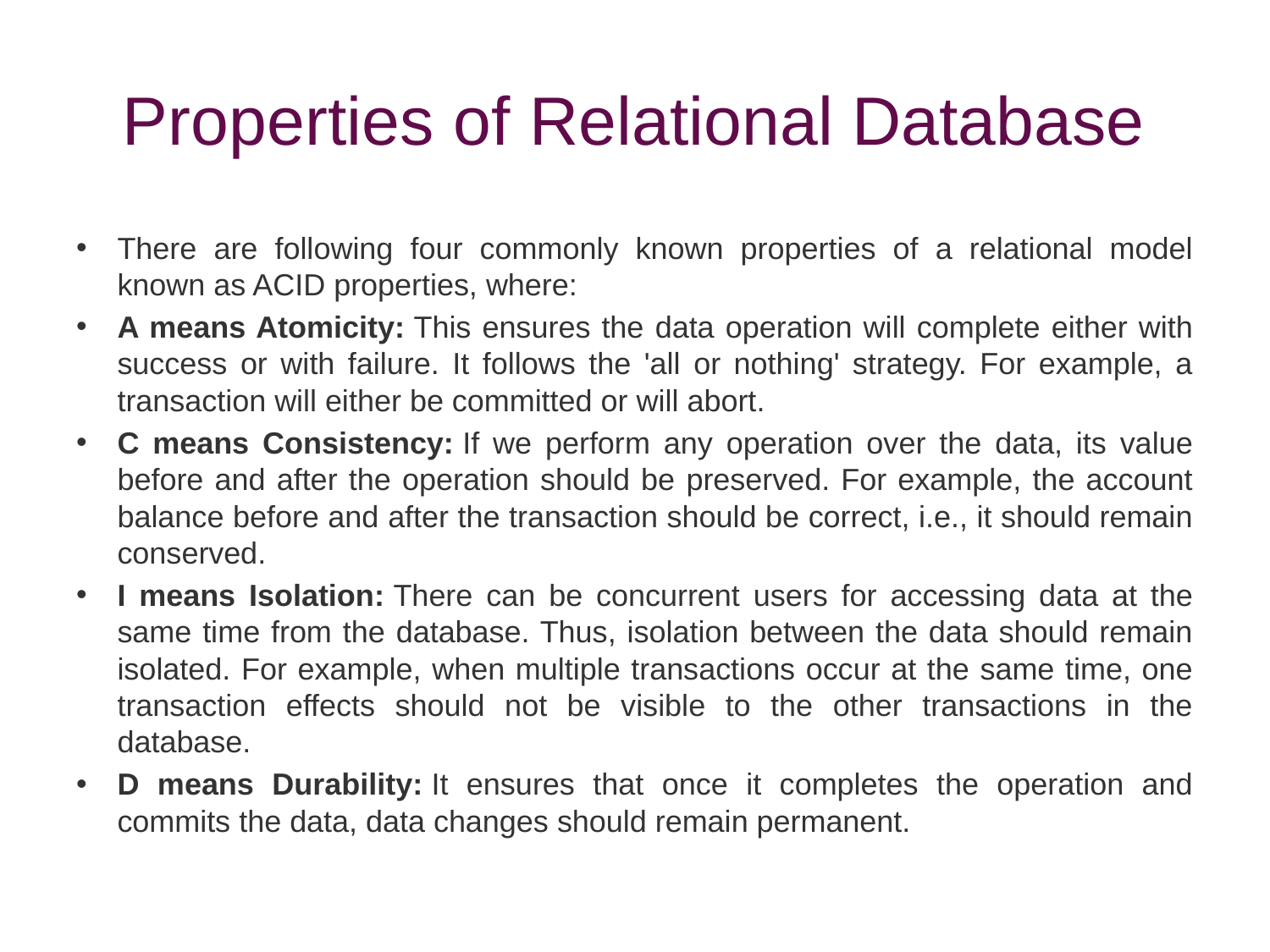

# Properties of Relational Database
There are following four commonly known properties of a relational model known as ACID properties, where:
A means Atomicity: This ensures the data operation will complete either with success or with failure. It follows the 'all or nothing' strategy. For example, a transaction will either be committed or will abort.
C means Consistency: If we perform any operation over the data, its value before and after the operation should be preserved. For example, the account balance before and after the transaction should be correct, i.e., it should remain conserved.
I means Isolation: There can be concurrent users for accessing data at the same time from the database. Thus, isolation between the data should remain isolated. For example, when multiple transactions occur at the same time, one transaction effects should not be visible to the other transactions in the database.
D means Durability: It ensures that once it completes the operation and commits the data, data changes should remain permanent.